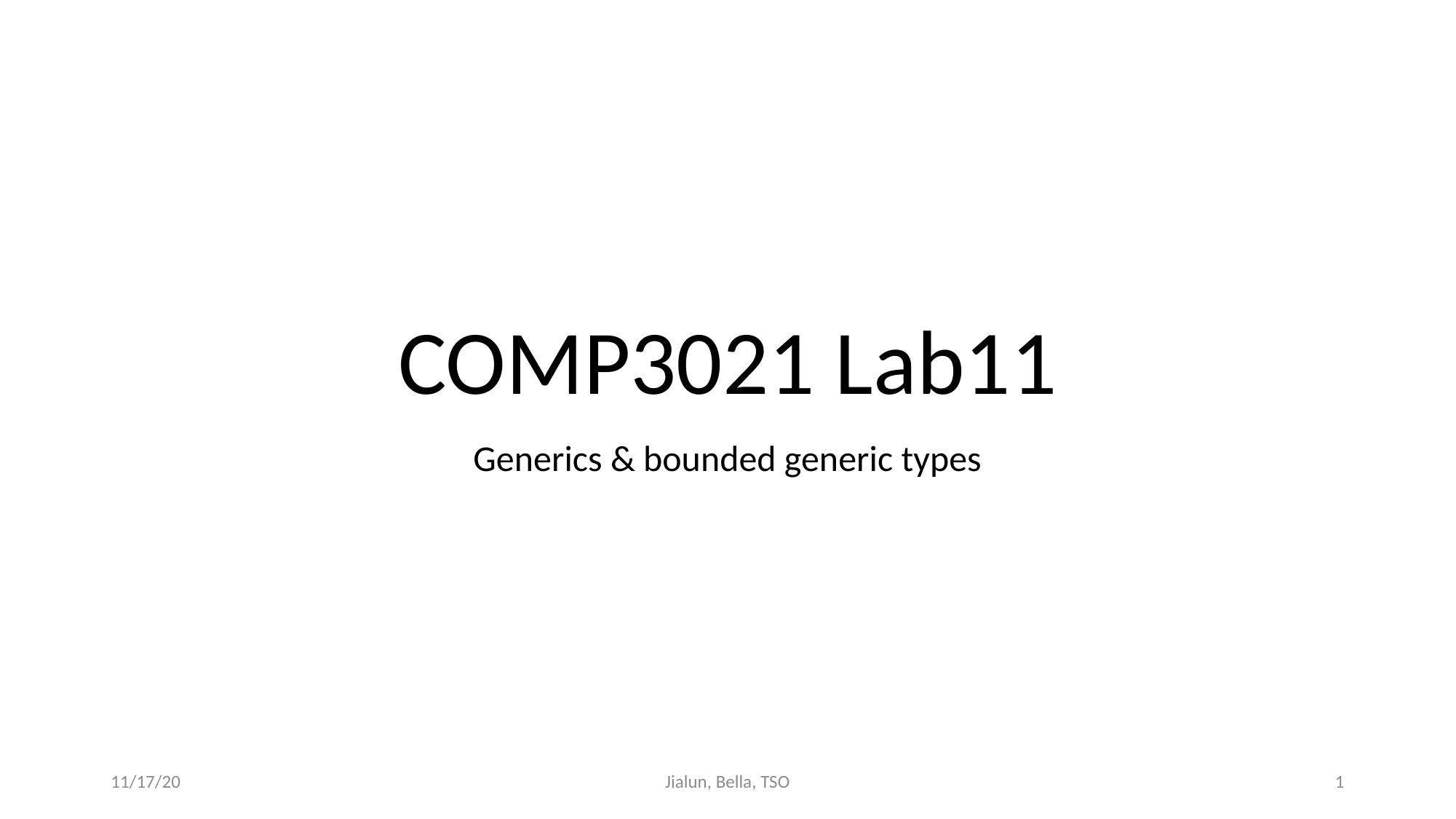

# COMP3021 Lab11
Generics & bounded generic types
11/17/20
Jialun, Bella, TSO
1